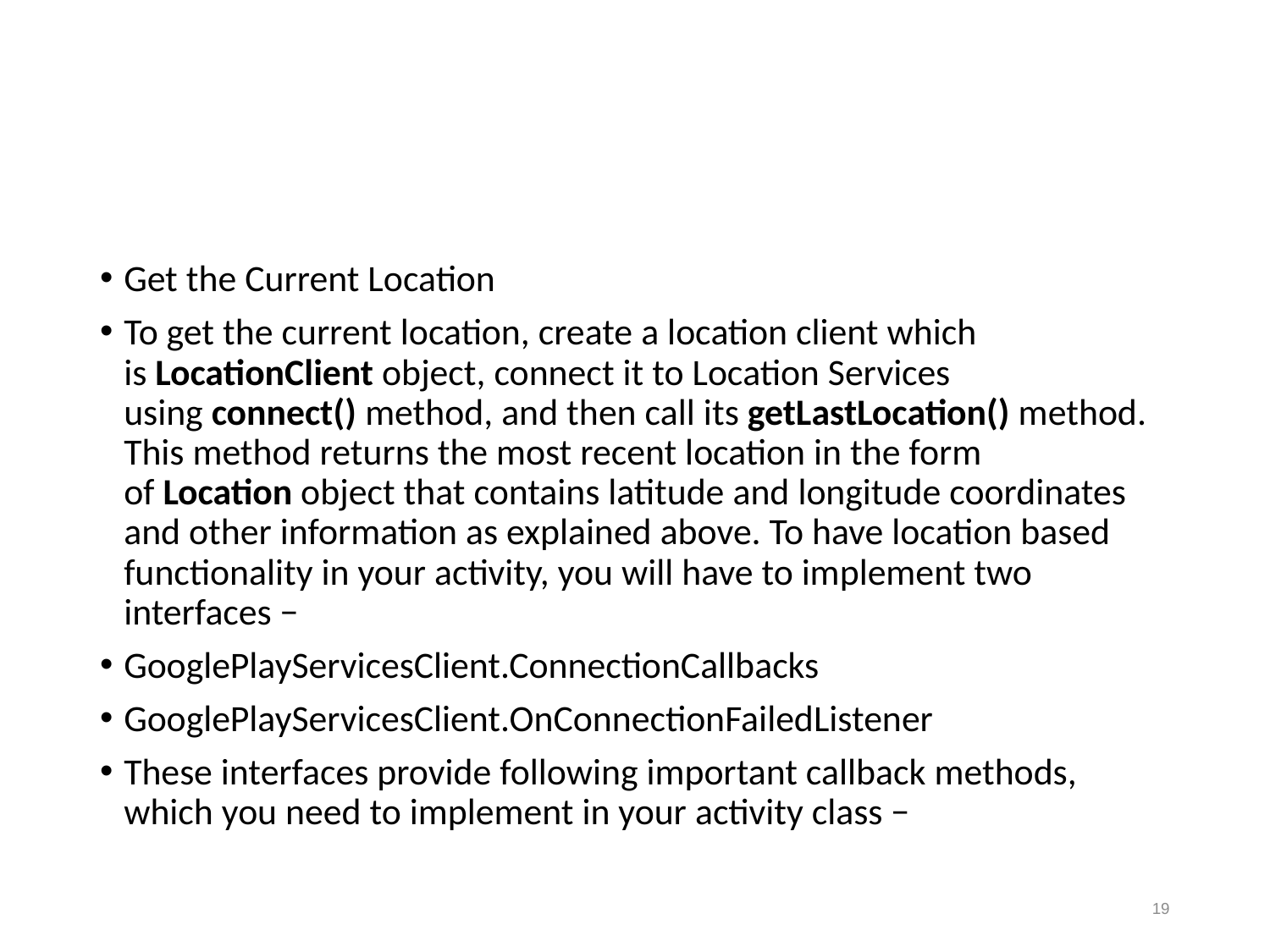

#
Get the Current Location
To get the current location, create a location client which is LocationClient object, connect it to Location Services using connect() method, and then call its getLastLocation() method. This method returns the most recent location in the form of Location object that contains latitude and longitude coordinates and other information as explained above. To have location based functionality in your activity, you will have to implement two interfaces −
GooglePlayServicesClient.ConnectionCallbacks
GooglePlayServicesClient.OnConnectionFailedListener
These interfaces provide following important callback methods, which you need to implement in your activity class −

19